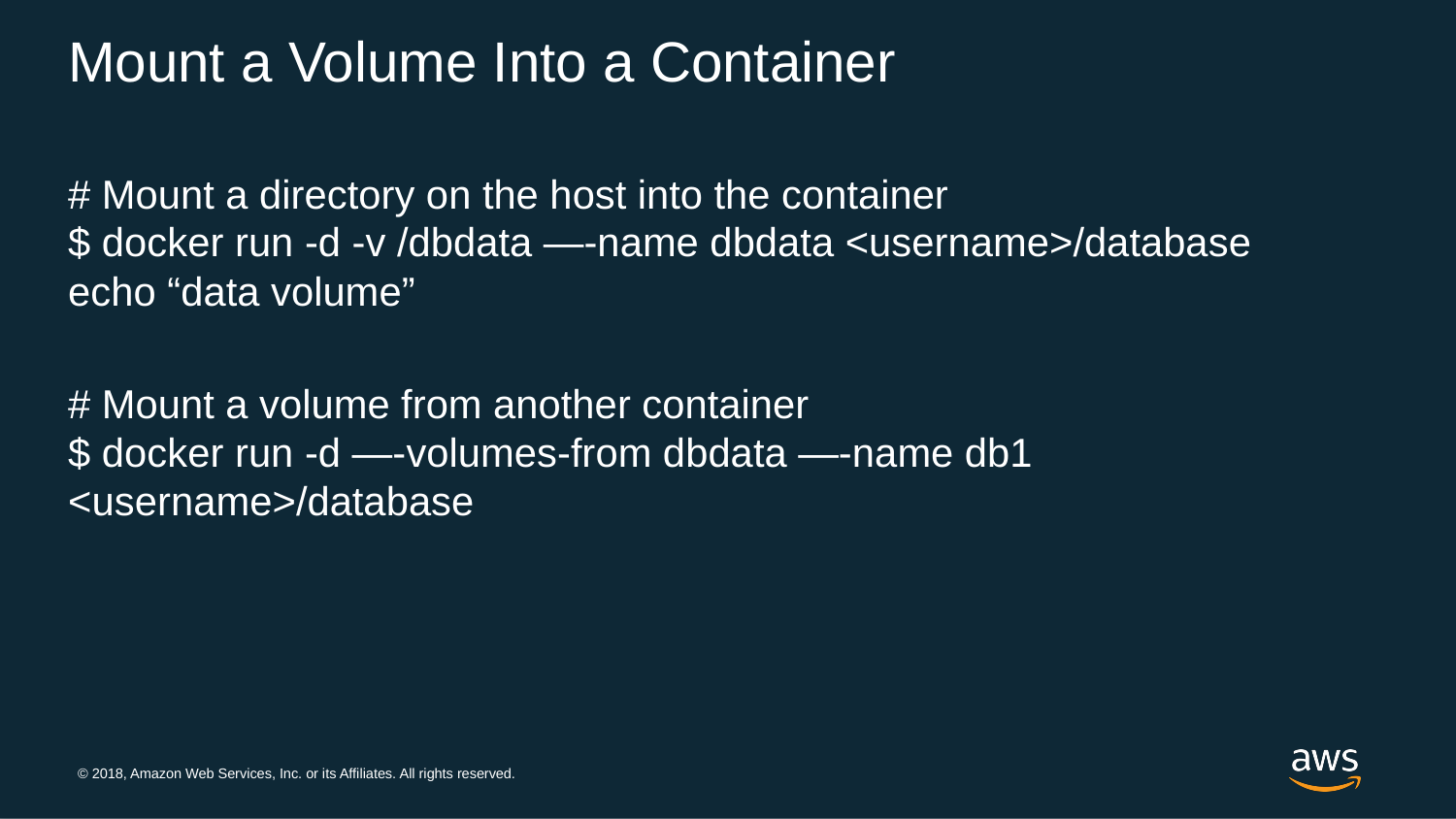

# Mount a Volume Into a Container
# Mount a directory on the host into the container $ docker run -d -v /dbdata —-name dbdata <username>/database echo “data volume”

# Mount a volume from another container $ docker run -d —-volumes-from dbdata —-name db1 <username>/database